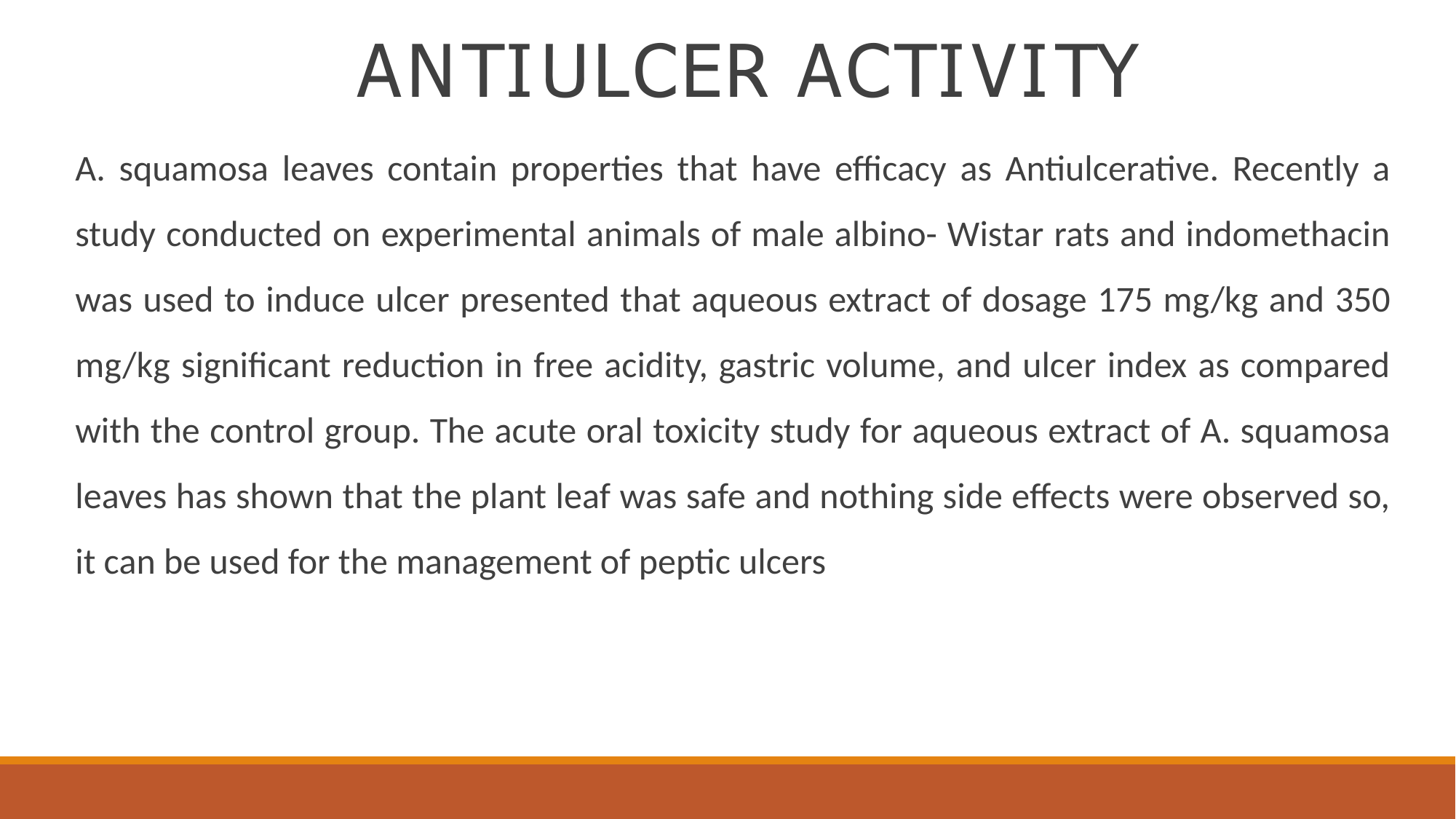

# ANTIULCER ACTIVITY
A. squamosa leaves contain properties that have efficacy as Antiulcerative. Recently a study conducted on experimental animals of male albino- Wistar rats and indomethacin was used to induce ulcer presented that aqueous extract of dosage 175 mg/kg and 350 mg/kg significant reduction in free acidity, gastric volume, and ulcer index as compared with the control group. The acute oral toxicity study for aqueous extract of A. squamosa leaves has shown that the plant leaf was safe and nothing side effects were observed so, it can be used for the management of peptic ulcers